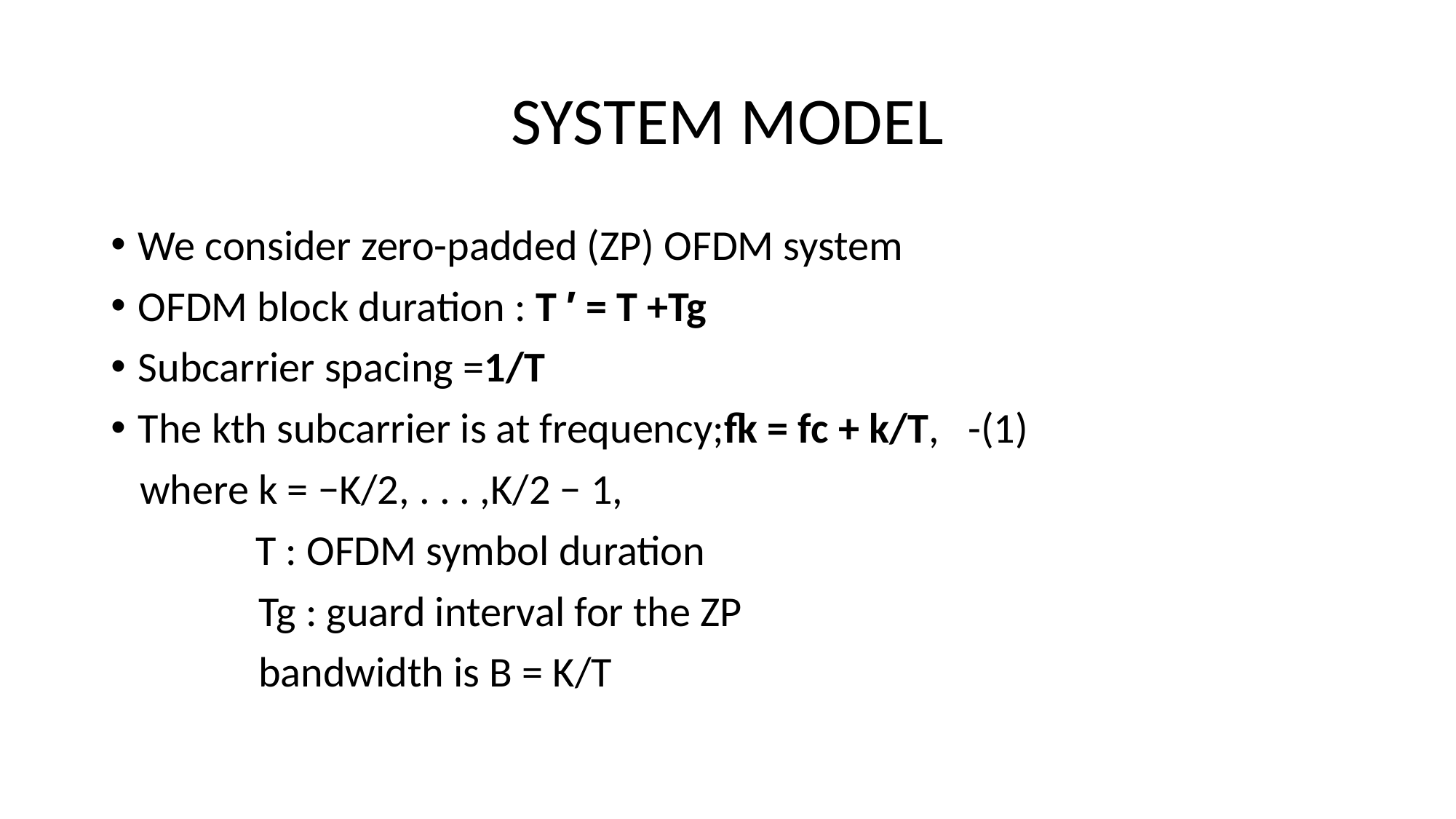

# SYSTEM MODEL
We consider zero-padded (ZP) OFDM system
OFDM block duration : T ′ = T +Tg
Subcarrier spacing =1/T
The kth subcarrier is at frequency;fk = fc + k/T,   -(1)
   where k = −K/2, . . . ,K/2 − 1,
               T : OFDM symbol duration
	    Tg : guard interval for the ZP
	    bandwidth is B = K/T